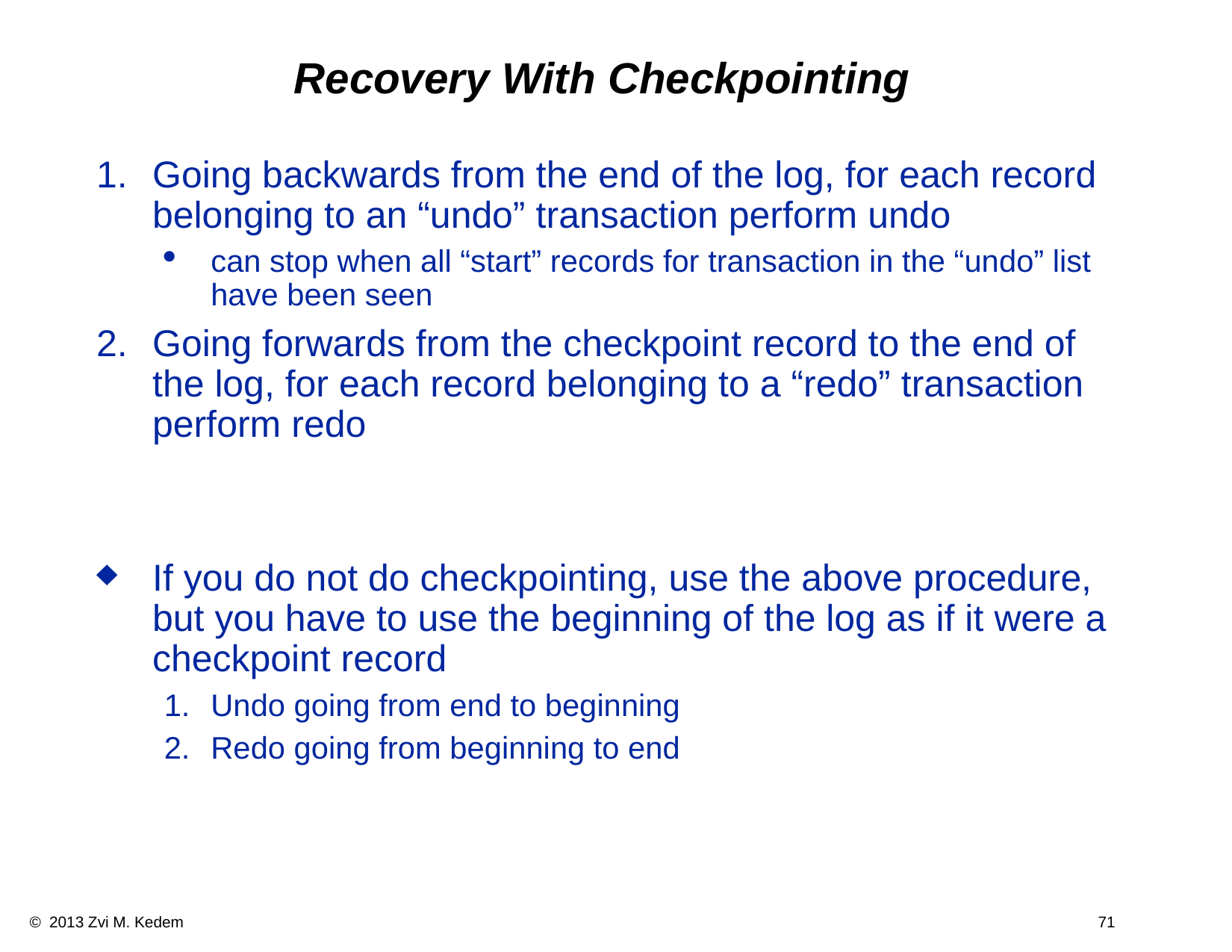

Recovery With Checkpointing
Going backwards from the end of the log, for each record belonging to an “undo” transaction perform undo
can stop when all “start” records for transaction in the “undo” list have been seen
Going forwards from the checkpoint record to the end of the log, for each record belonging to a “redo” transaction perform redo

If you do not do checkpointing, use the above procedure, but you have to use the beginning of the log as if it were a checkpoint record
Undo going from end to beginning
Redo going from beginning to end